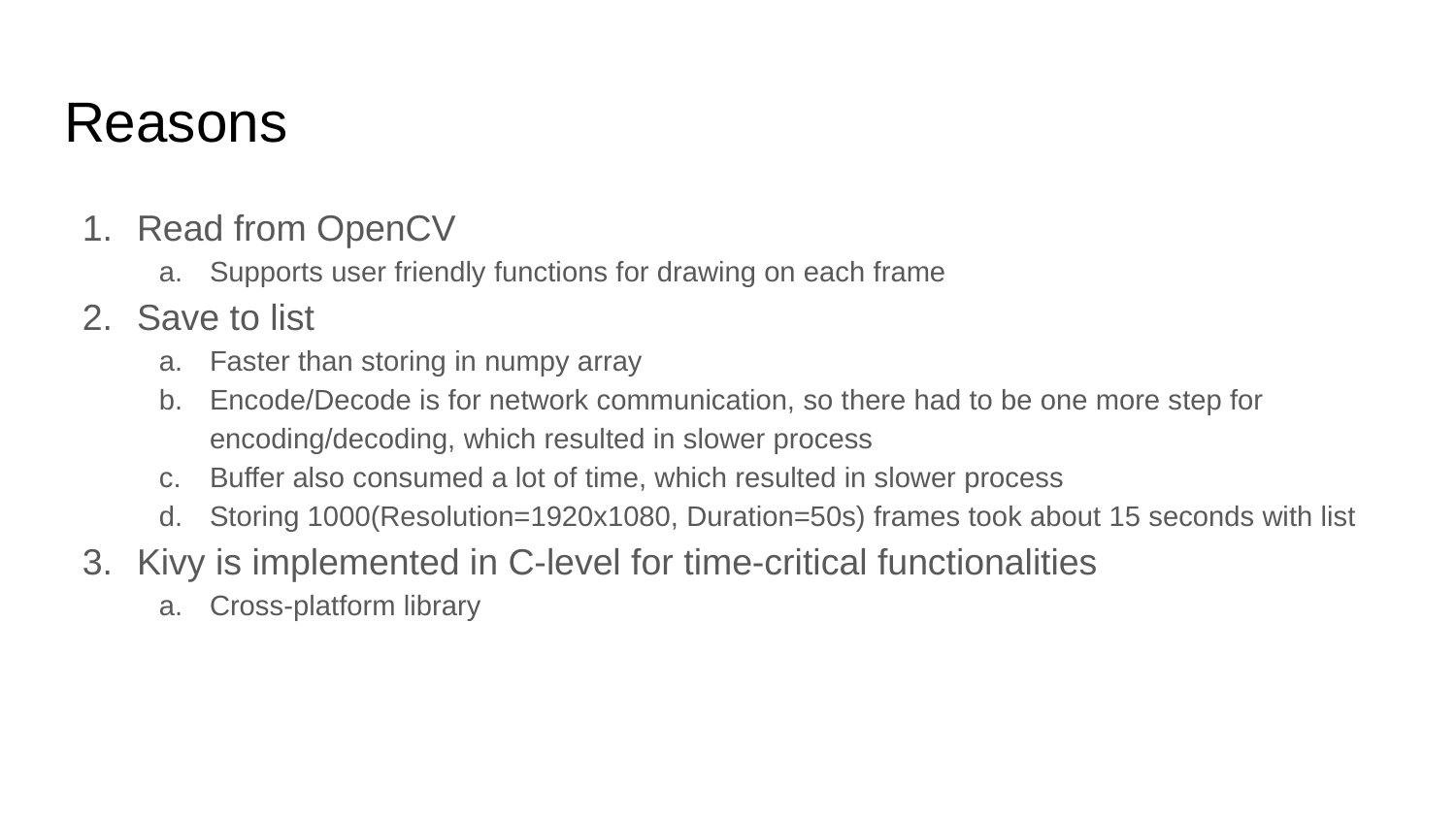

# Reasons
Read from OpenCV
Supports user friendly functions for drawing on each frame
Save to list
Faster than storing in numpy array
Encode/Decode is for network communication, so there had to be one more step for encoding/decoding, which resulted in slower process
Buffer also consumed a lot of time, which resulted in slower process
Storing 1000(Resolution=1920x1080, Duration=50s) frames took about 15 seconds with list
Kivy is implemented in C-level for time-critical functionalities
Cross-platform library